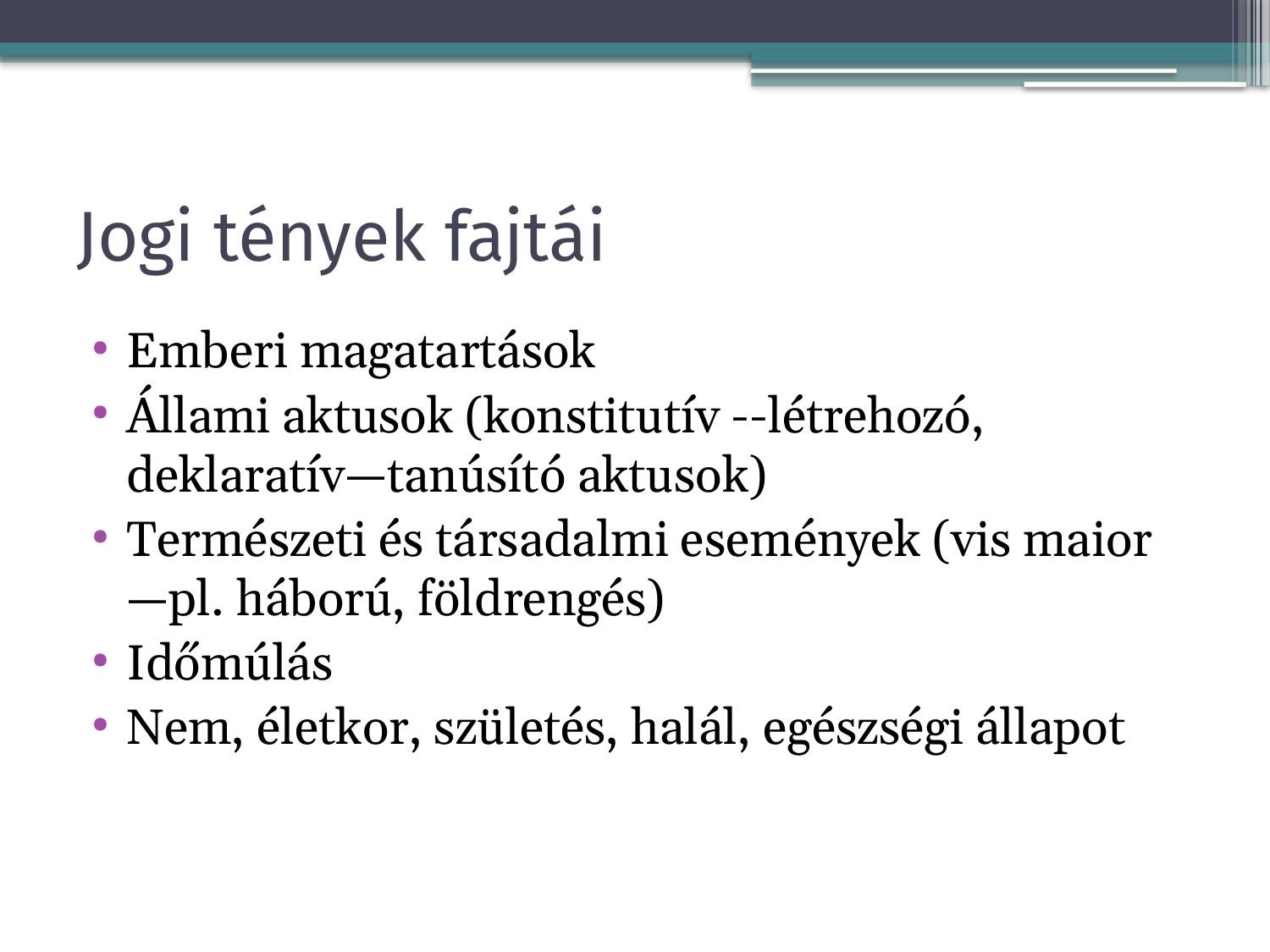

# Jogi tények fajtái
Emberi magatartások
Állami aktusok (konstitutív --létrehozó, deklaratív—tanúsító aktusok)
Természeti és társadalmi események (vis maior—pl. háború, földrengés)
Időmúlás
Nem, életkor, születés, halál, egészségi állapot